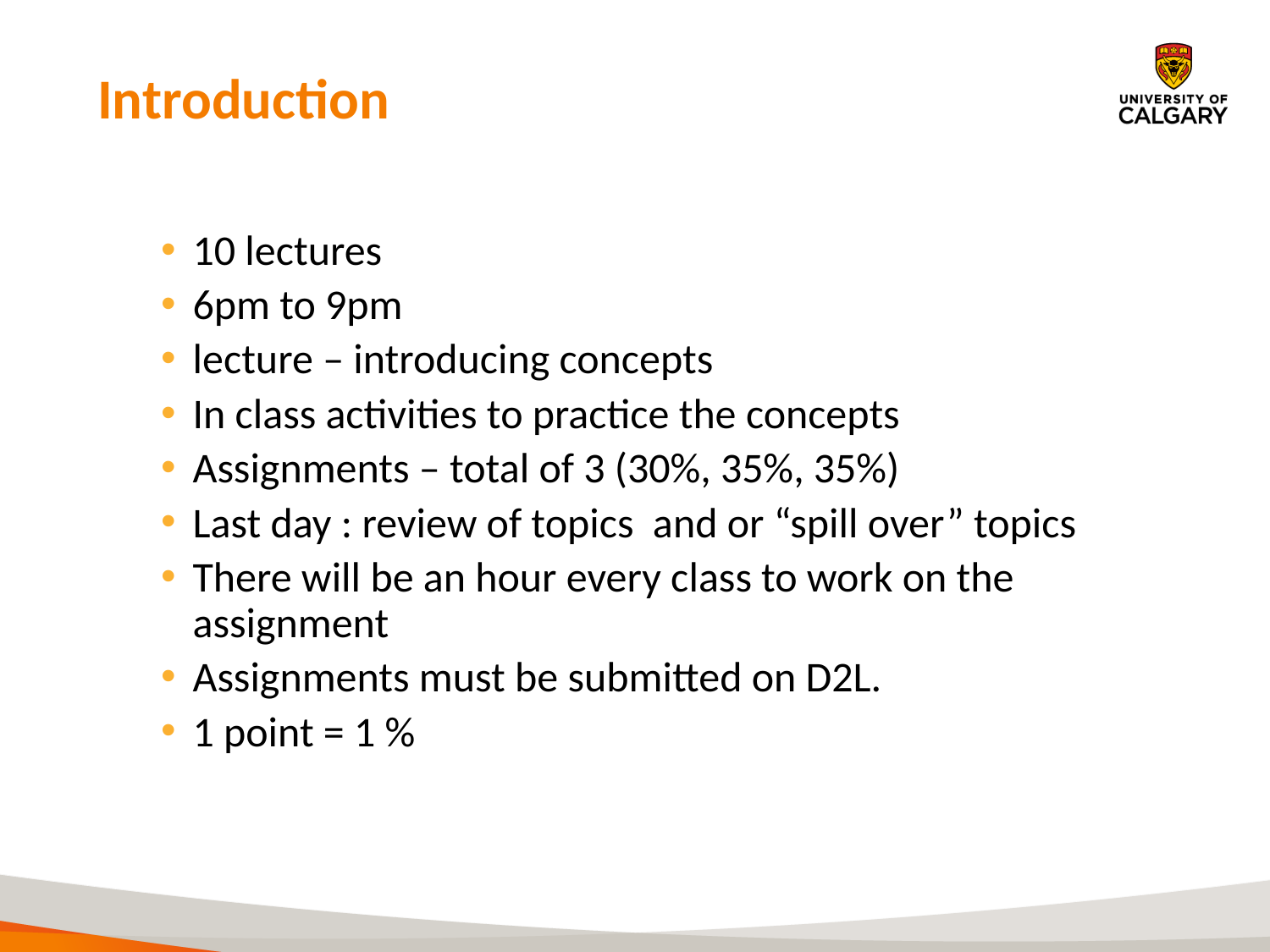

# Introduction
10 lectures
6pm to 9pm
lecture – introducing concepts
In class activities to practice the concepts
Assignments – total of 3 (30%, 35%, 35%)
Last day : review of topics  and or “spill over” topics
There will be an hour every class to work on the assignment
Assignments must be submitted on D2L.
1 point = 1 %